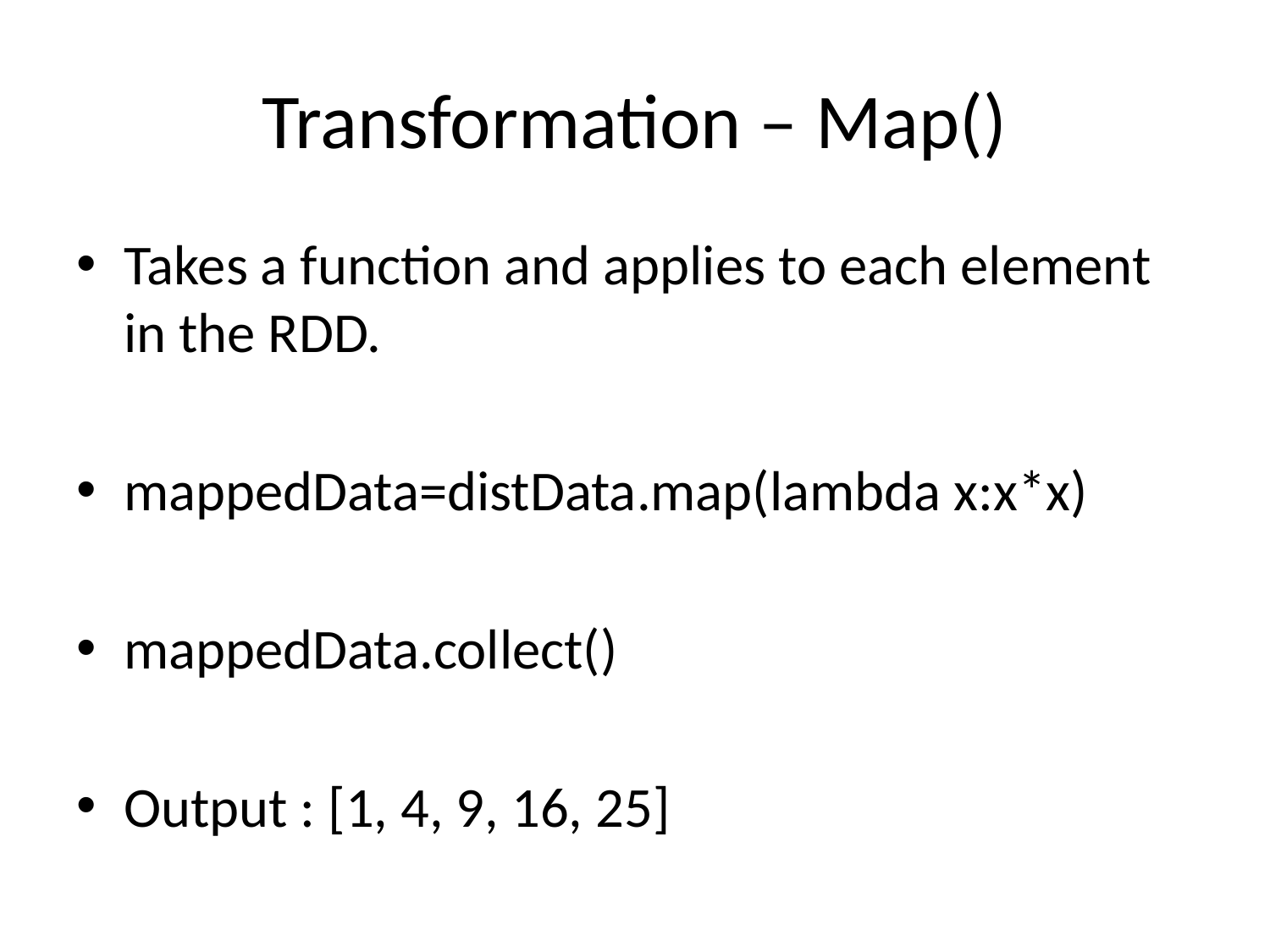

# Transformation – Map()
Takes a function and applies to each element in the RDD.

mappedData=distData.map(lambda x:x*x)

mappedData.collect()

Output : [1, 4, 9, 16, 25]